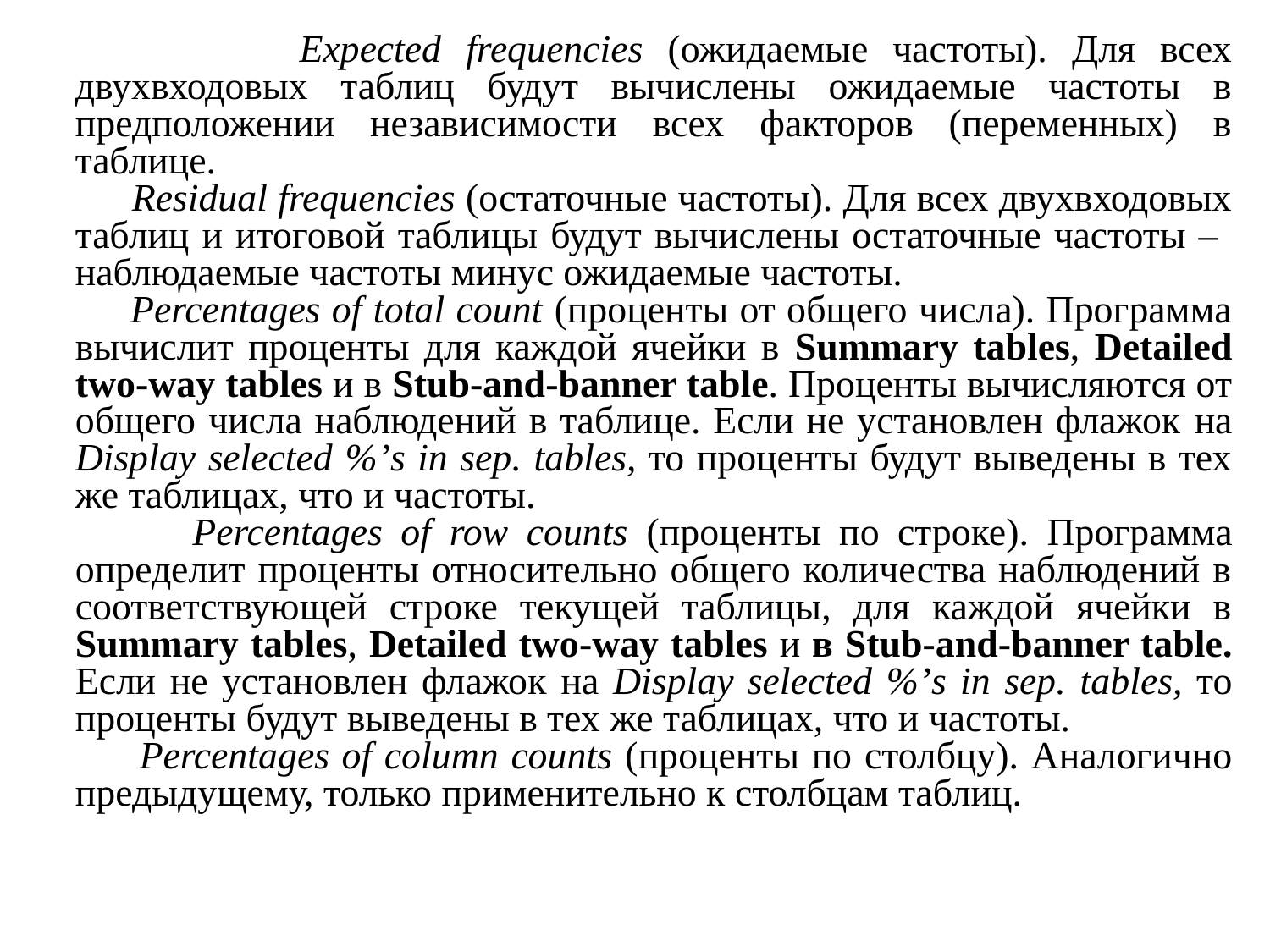

Expected frequencies (ожидаемые частоты). Для всех двухвходовых таблиц будут вычислены ожидаемые частоты в предположении независимости всех факторов (переменных) в таблице.
          Residual frequencies (остаточные частоты). Для всех двухвходовых таблиц и итоговой таблицы будут вычислены остаточные частоты –  наблюдаемые частоты минус ожидаемые частоты.
         Percentages of total count (проценты от общего числа). Программа вычислит проценты для каждой ячейки в Summary tables, Detailed two-way tables и в Stub-and-banner table. Проценты вычисляются от общего числа наблюдений в таблице. Если не установлен флажок на Display selected %’s in sep. tables, то проценты будут выведены в тех же таблицах, что и частоты.
         Percentages of row counts (проценты по строке). Программа определит проценты относительно общего количества наблюдений в соответствующей строке текущей таблицы, для каждой ячейки в Summary tables, Detailed two-way tables и в Stub-and-banner table. Если не установлен флажок на Display selected %’s in sep. tables, то проценты будут выведены в тех же таблицах, что и частоты.
         Percentages of column counts (проценты по столбцу). Аналогично предыдущему, только применительно к столбцам таблиц.